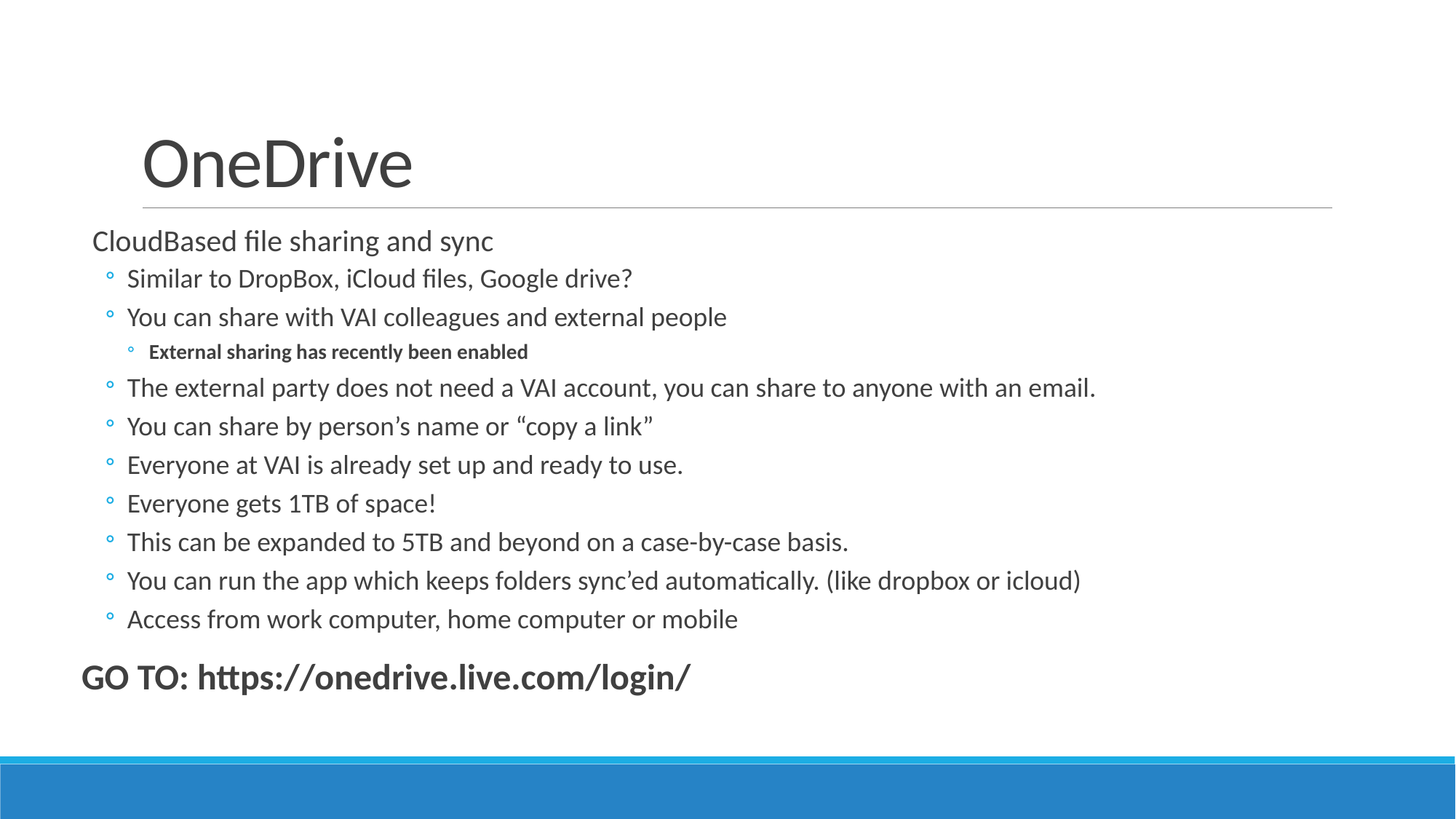

# OneDrive
CloudBased file sharing and sync
Similar to DropBox, iCloud files, Google drive?
You can share with VAI colleagues and external people
External sharing has recently been enabled
The external party does not need a VAI account, you can share to anyone with an email.
You can share by person’s name or “copy a link”
Everyone at VAI is already set up and ready to use.
Everyone gets 1TB of space!
This can be expanded to 5TB and beyond on a case-by-case basis.
You can run the app which keeps folders sync’ed automatically. (like dropbox or icloud)
Access from work computer, home computer or mobile
GO TO: https://onedrive.live.com/login/